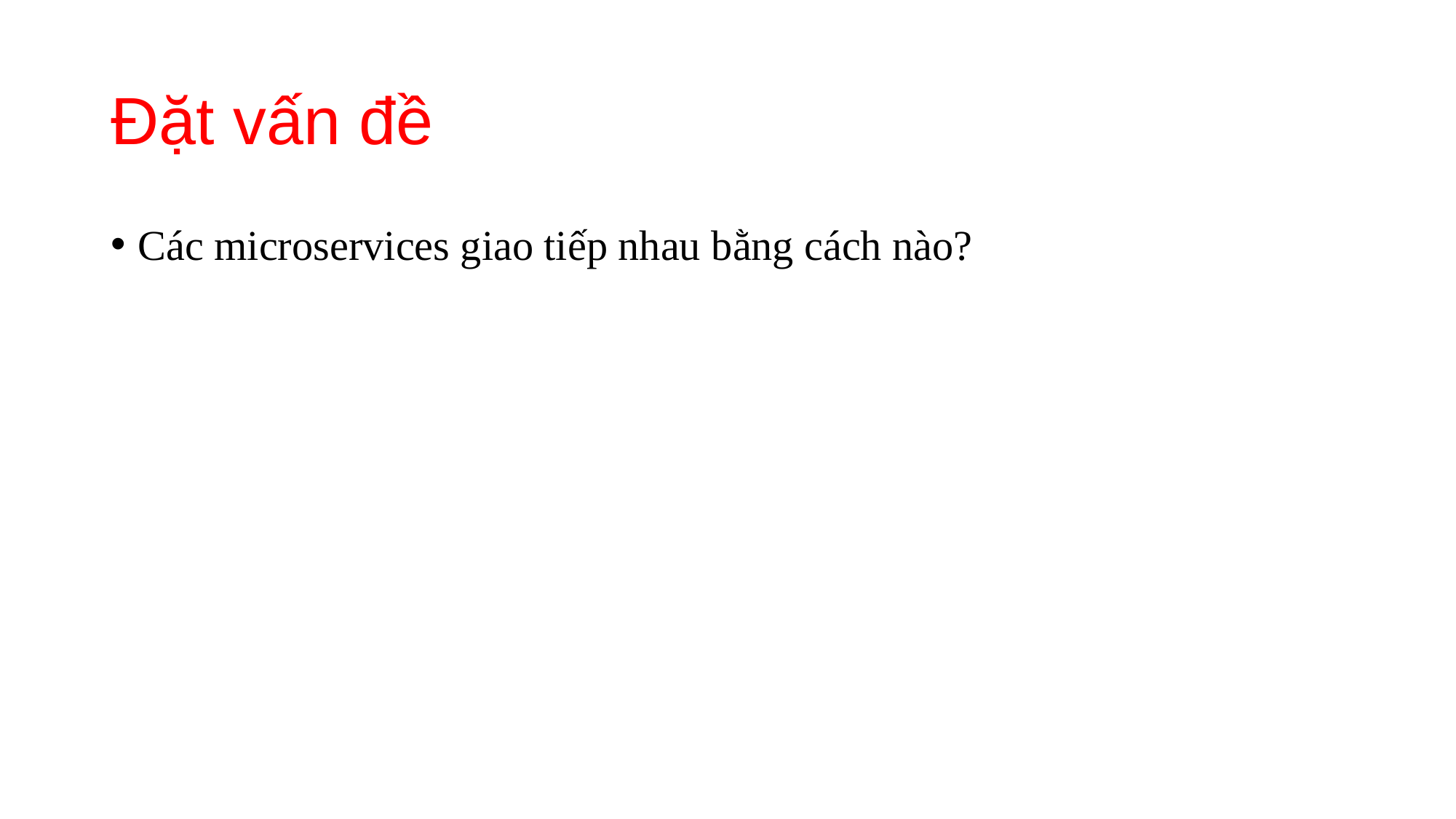

# Đặt vấn đề
Các microservices giao tiếp nhau bằng cách nào?